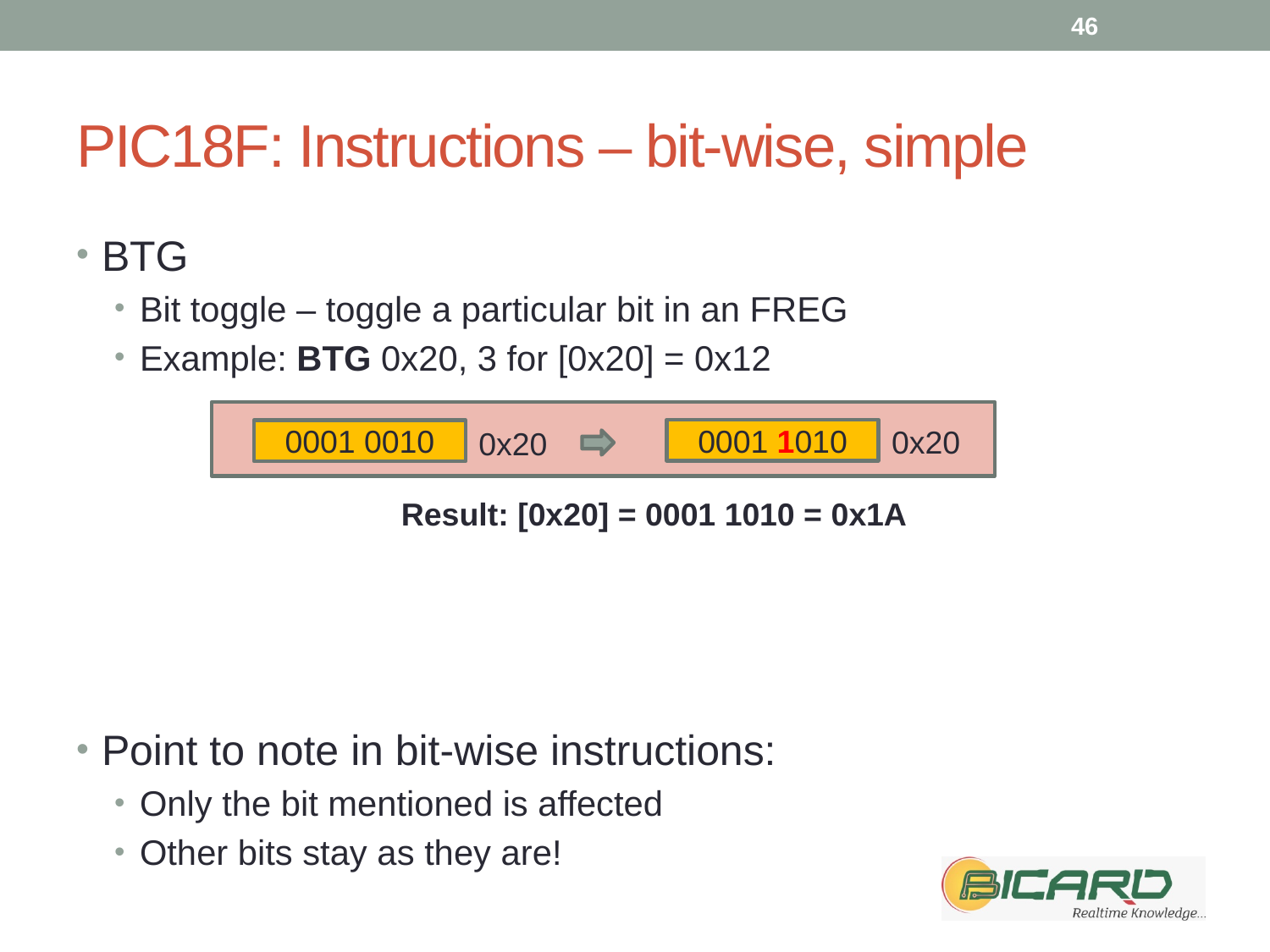

46
# PIC18F: Instructions – bit-wise, simple
BTG
Bit toggle – toggle a particular bit in an FREG
Example: BTG 0x20, 3 for [0x20] = 0x12

Point to note in bit-wise instructions:
Only the bit mentioned is affected
Other bits stay as they are!

0x20
0x20
0001 1010
0001 0010

Result: [0x20] = 0001 1010 = 0x1A